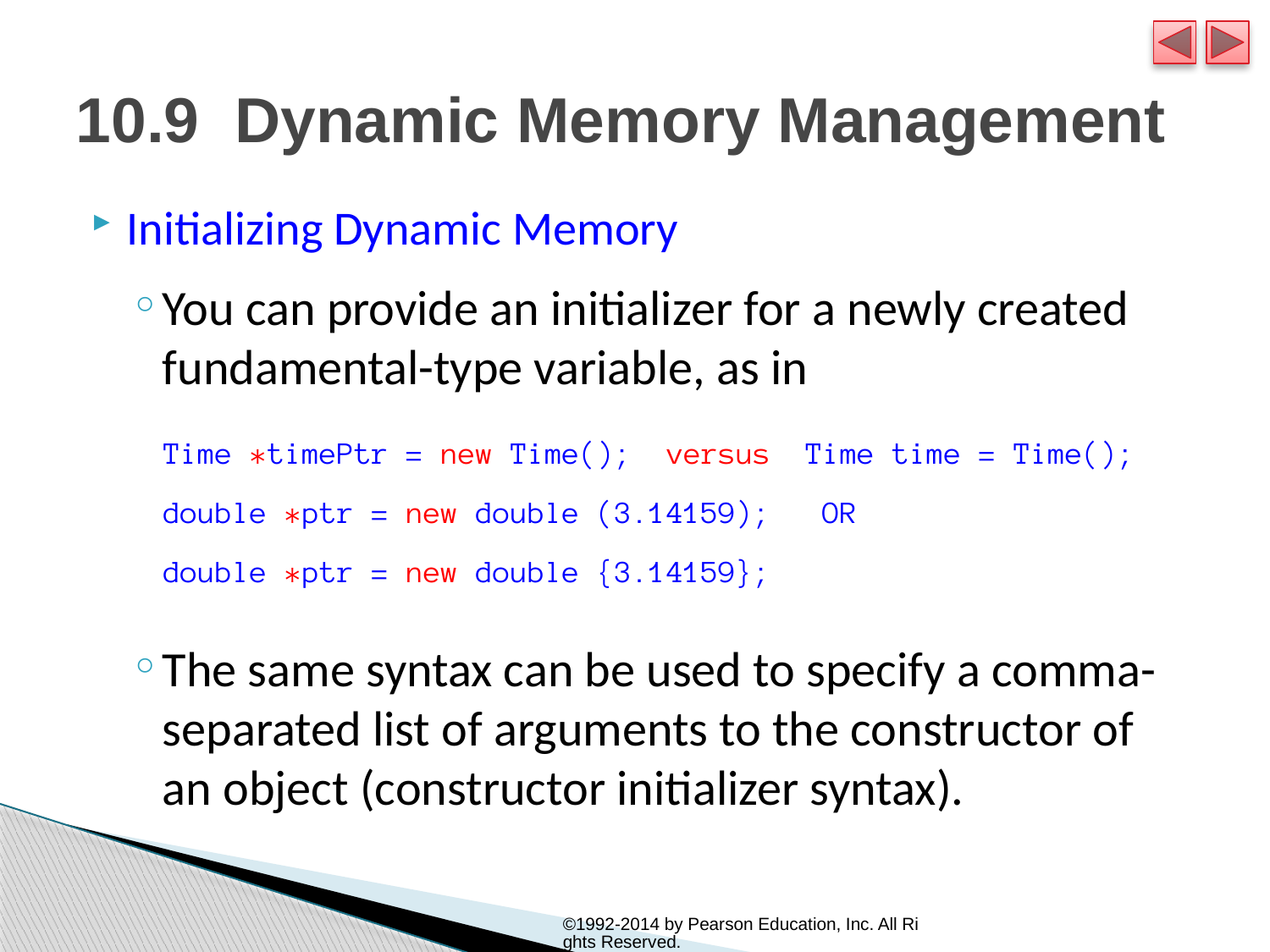

# 10.9  Dynamic Memory Management
Initializing Dynamic Memory
You can provide an initializer for a newly created fundamental-type variable, as in
Time *timePtr = new Time();  versus  Time time = Time();
double *ptr = new double (3.14159);   OR
double *ptr = new double {3.14159};

The same syntax can be used to specify a comma-separated list of arguments to the constructor of an object (constructor initializer syntax).
©1992-2014 by Pearson Education, Inc. All Rights Reserved.